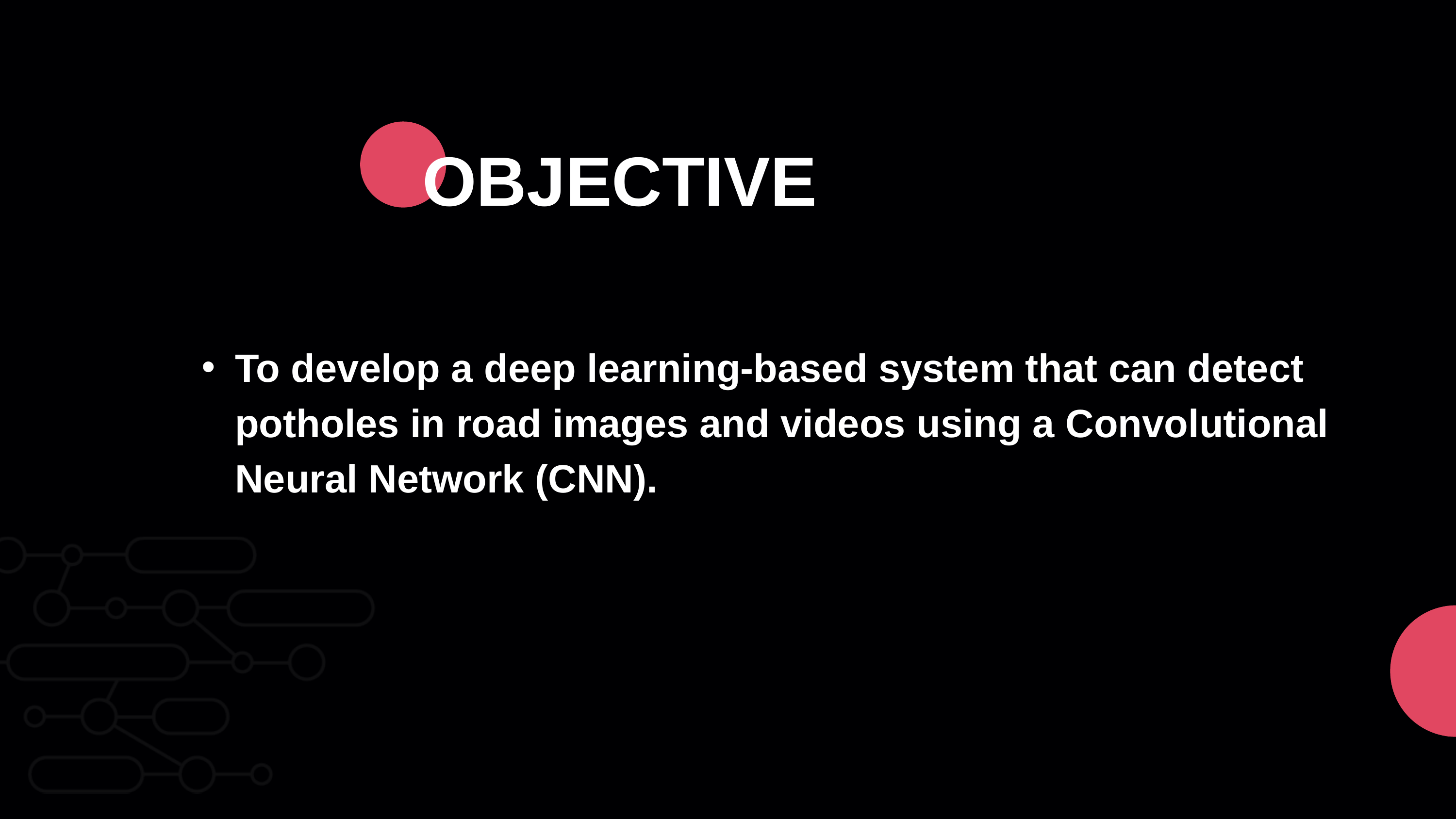

OBJECTIVE

To develop a deep learning-based system that can detect potholes in road images and videos using a Convolutional Neural Network (CNN).